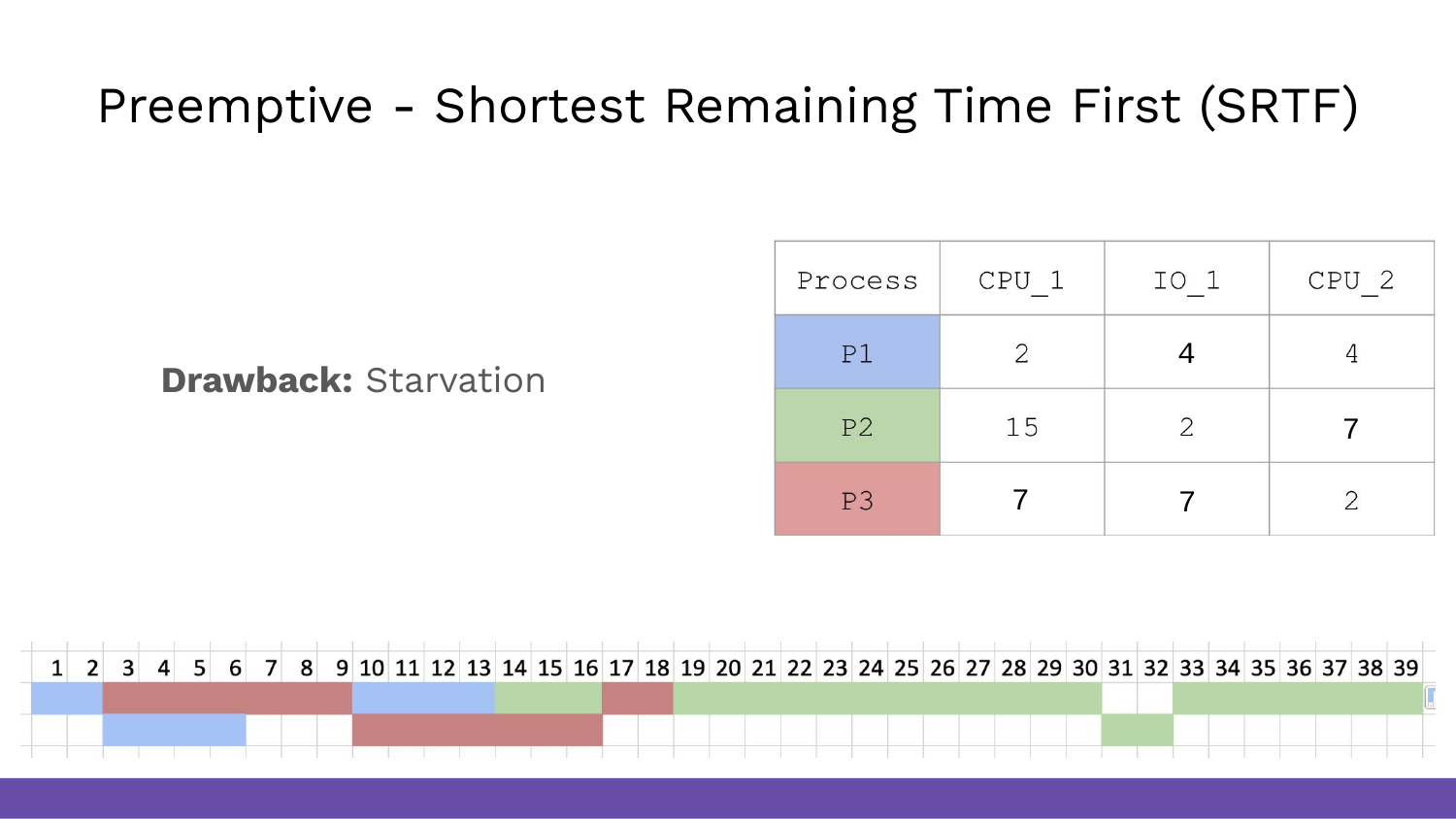

# Preemptive - Shortest Remaining Time First (SRTF)

4
Drawback: Starvation
7
7
7